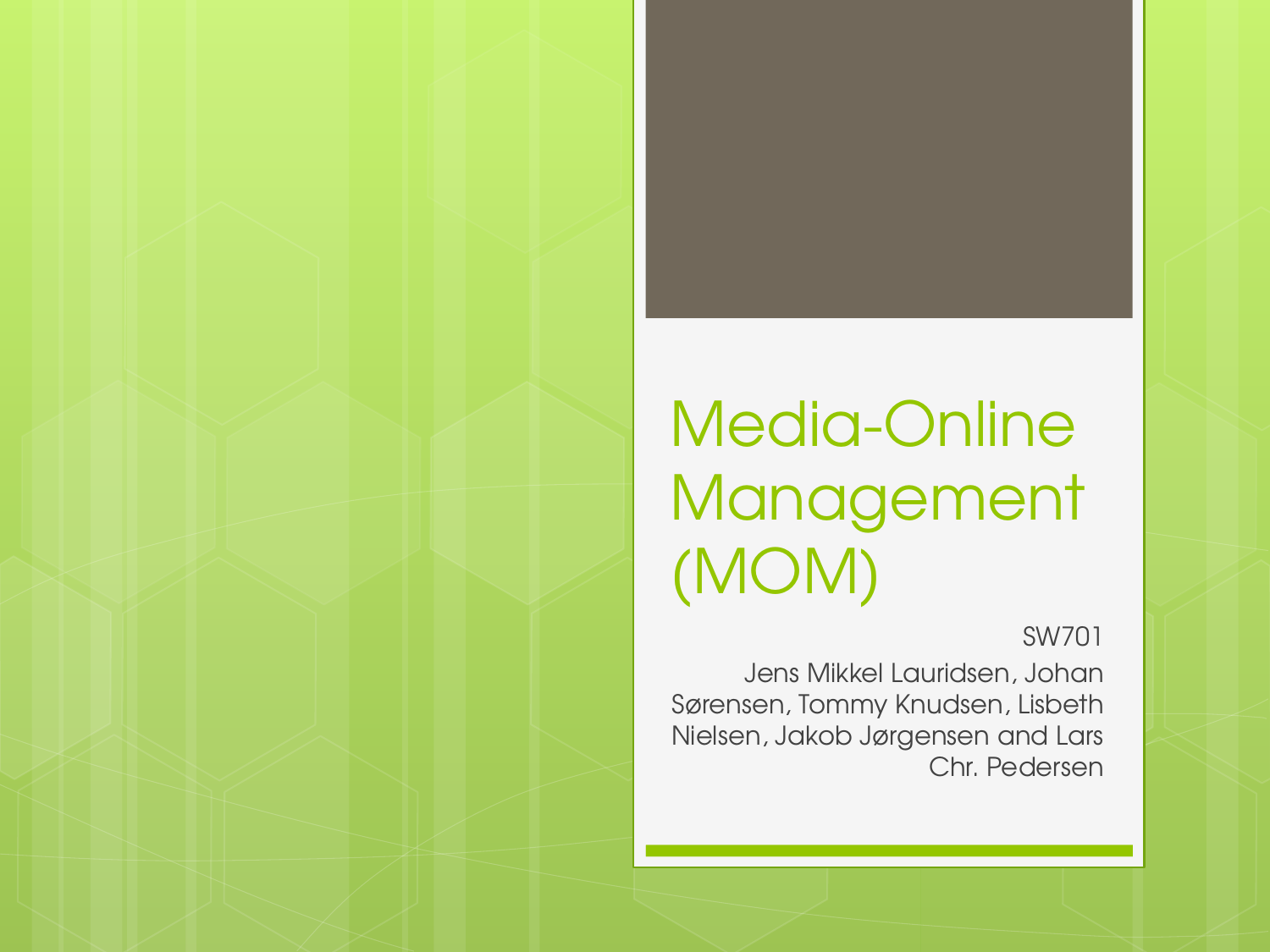

# Media-Online Management (MOM)
SW701
Jens Mikkel Lauridsen, Johan Sørensen, Tommy Knudsen, Lisbeth Nielsen, Jakob Jørgensen and Lars Chr. Pedersen